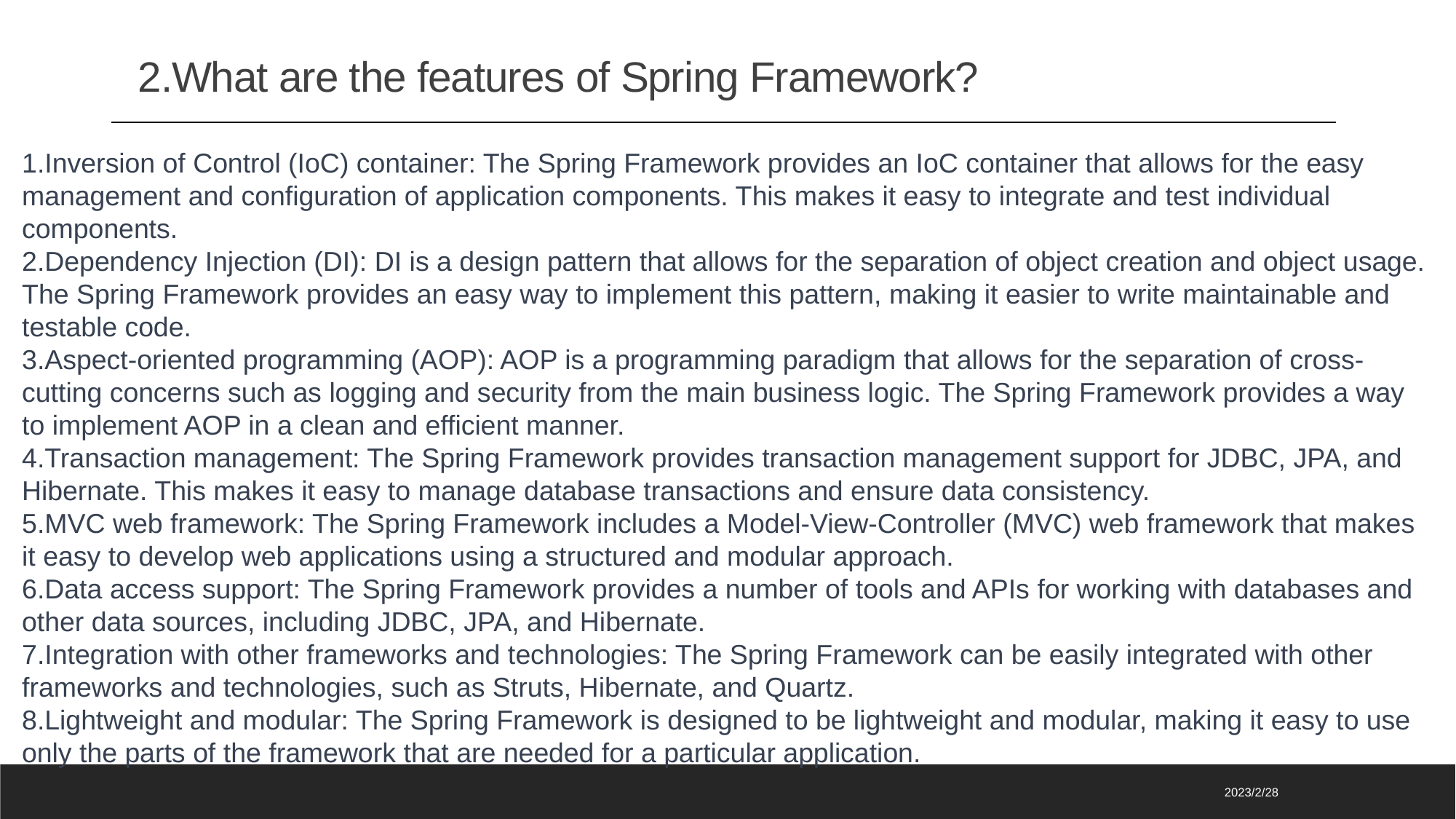

2.What are the features of Spring Framework?
Inversion of Control (IoC) container: The Spring Framework provides an IoC container that allows for the easy management and configuration of application components. This makes it easy to integrate and test individual components.
Dependency Injection (DI): DI is a design pattern that allows for the separation of object creation and object usage. The Spring Framework provides an easy way to implement this pattern, making it easier to write maintainable and testable code.
Aspect-oriented programming (AOP): AOP is a programming paradigm that allows for the separation of cross-cutting concerns such as logging and security from the main business logic. The Spring Framework provides a way to implement AOP in a clean and efficient manner.
Transaction management: The Spring Framework provides transaction management support for JDBC, JPA, and Hibernate. This makes it easy to manage database transactions and ensure data consistency.
MVC web framework: The Spring Framework includes a Model-View-Controller (MVC) web framework that makes it easy to develop web applications using a structured and modular approach.
Data access support: The Spring Framework provides a number of tools and APIs for working with databases and other data sources, including JDBC, JPA, and Hibernate.
Integration with other frameworks and technologies: The Spring Framework can be easily integrated with other frameworks and technologies, such as Struts, Hibernate, and Quartz.
Lightweight and modular: The Spring Framework is designed to be lightweight and modular, making it easy to use only the parts of the framework that are needed for a particular application.
2023/2/28